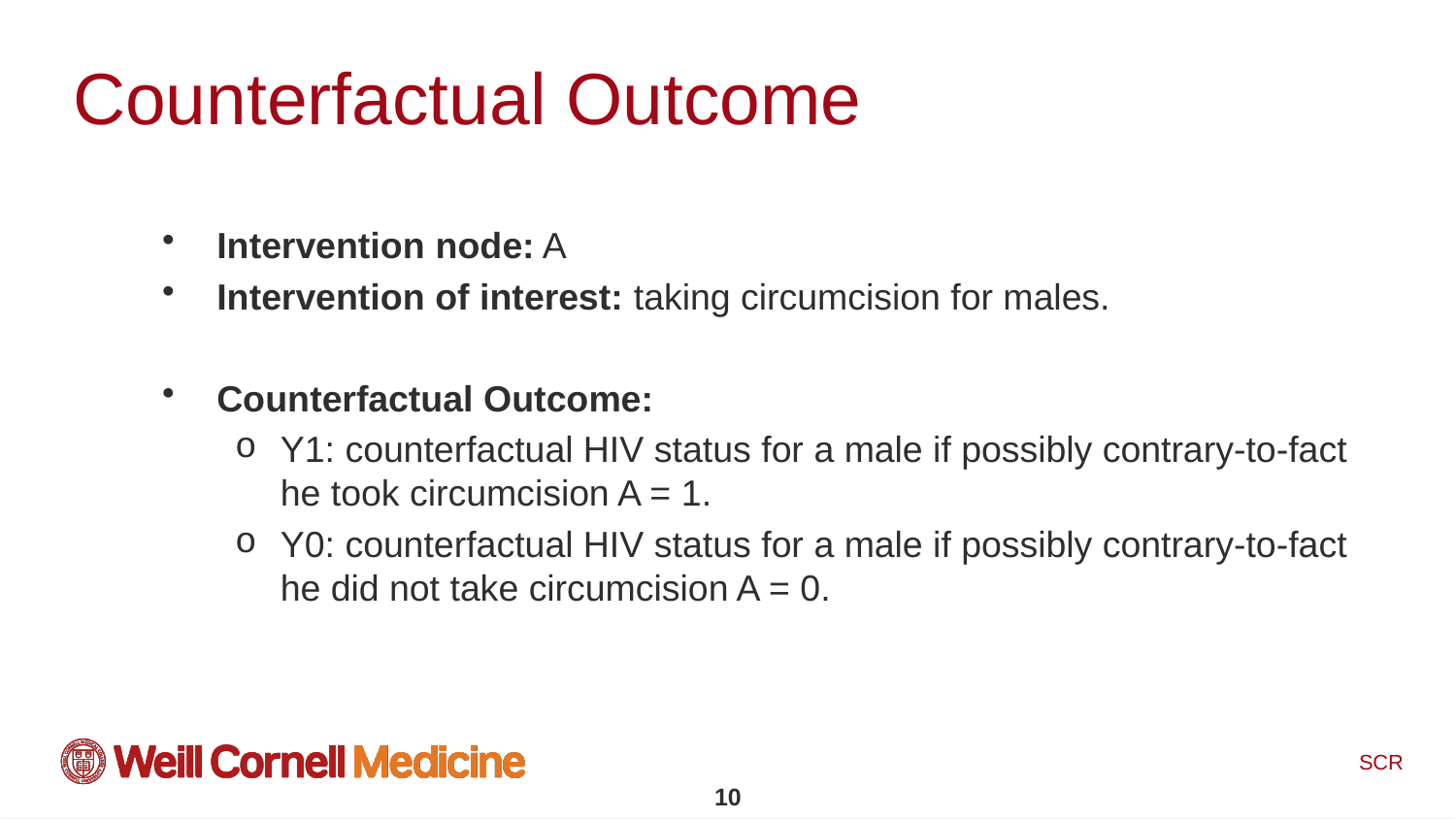

# Counterfactual Outcome
Intervention node: A
Intervention of interest: taking circumcision for males.

Counterfactual Outcome:
Y1: counterfactual HIV status for a male if possibly contrary-to-fact he took circumcision A = 1.
Y0: counterfactual HIV status for a male if possibly contrary-to-fact he did not take circumcision A = 0.